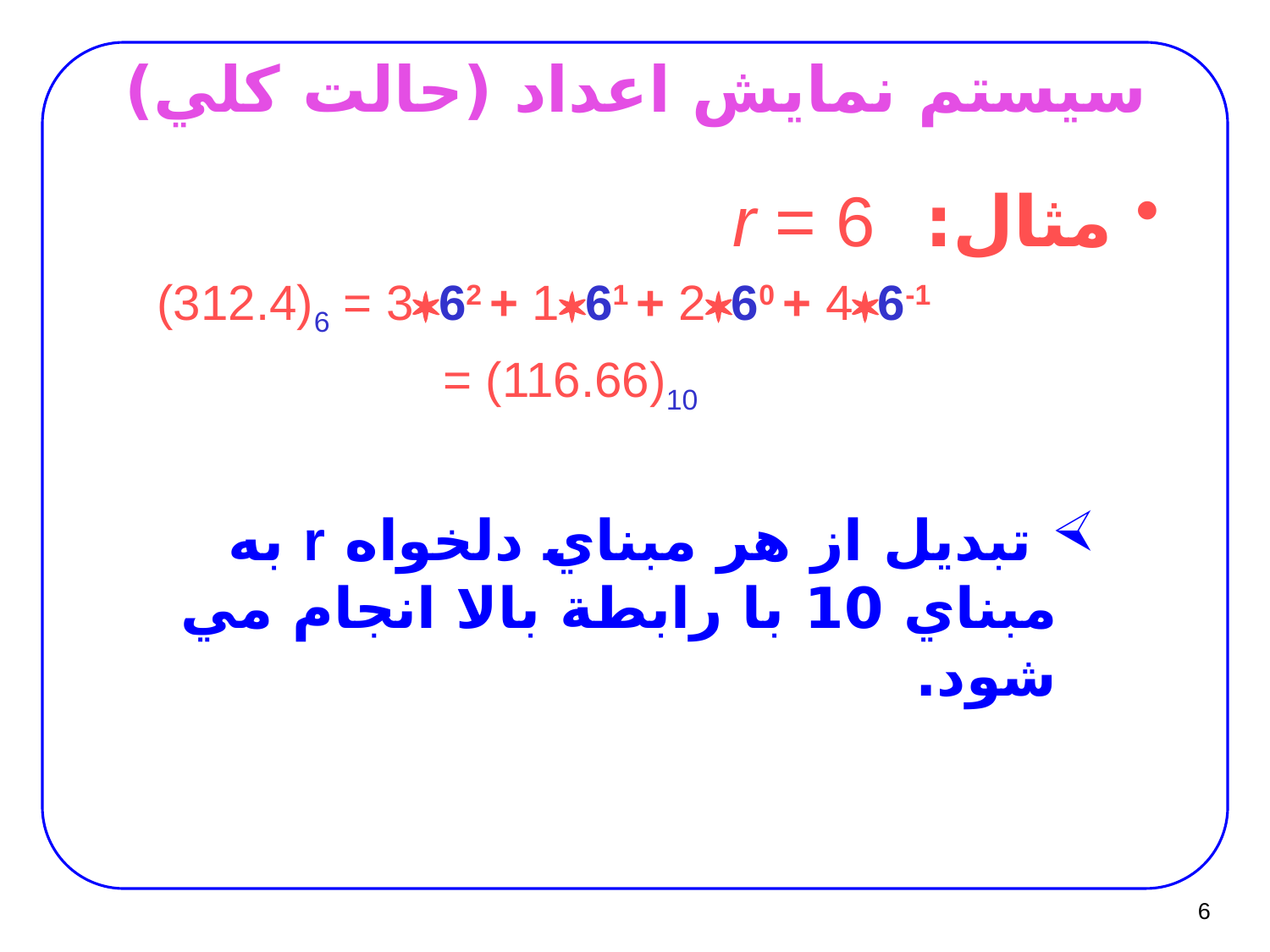

# سيستم نمايش اعداد (حالت کلي)
مثال:  r = 6
	(312.4)6 = 3∗62 + 1∗61 + 2∗60 + 4∗6-1
	   		    = (116.66)10

 تبديل از هر مبناي دلخواه r به مبناي 10 با رابطة بالا انجام مي شود.
6